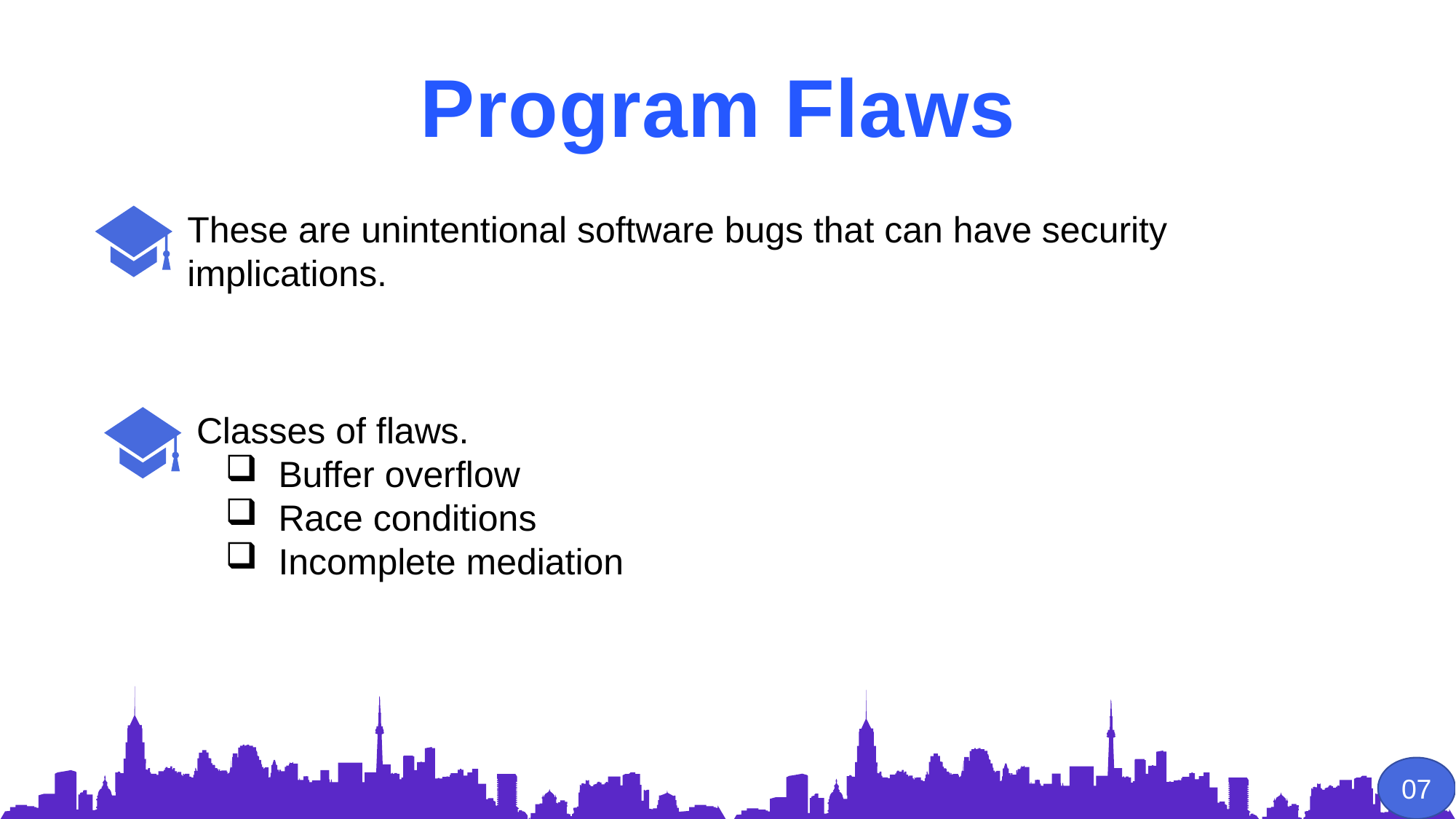

Program Flaws
These are unintentional software bugs that can have security implications.

Classes of flaws.
  Buffer overflow
  Race conditions
  Incomplete mediation

07